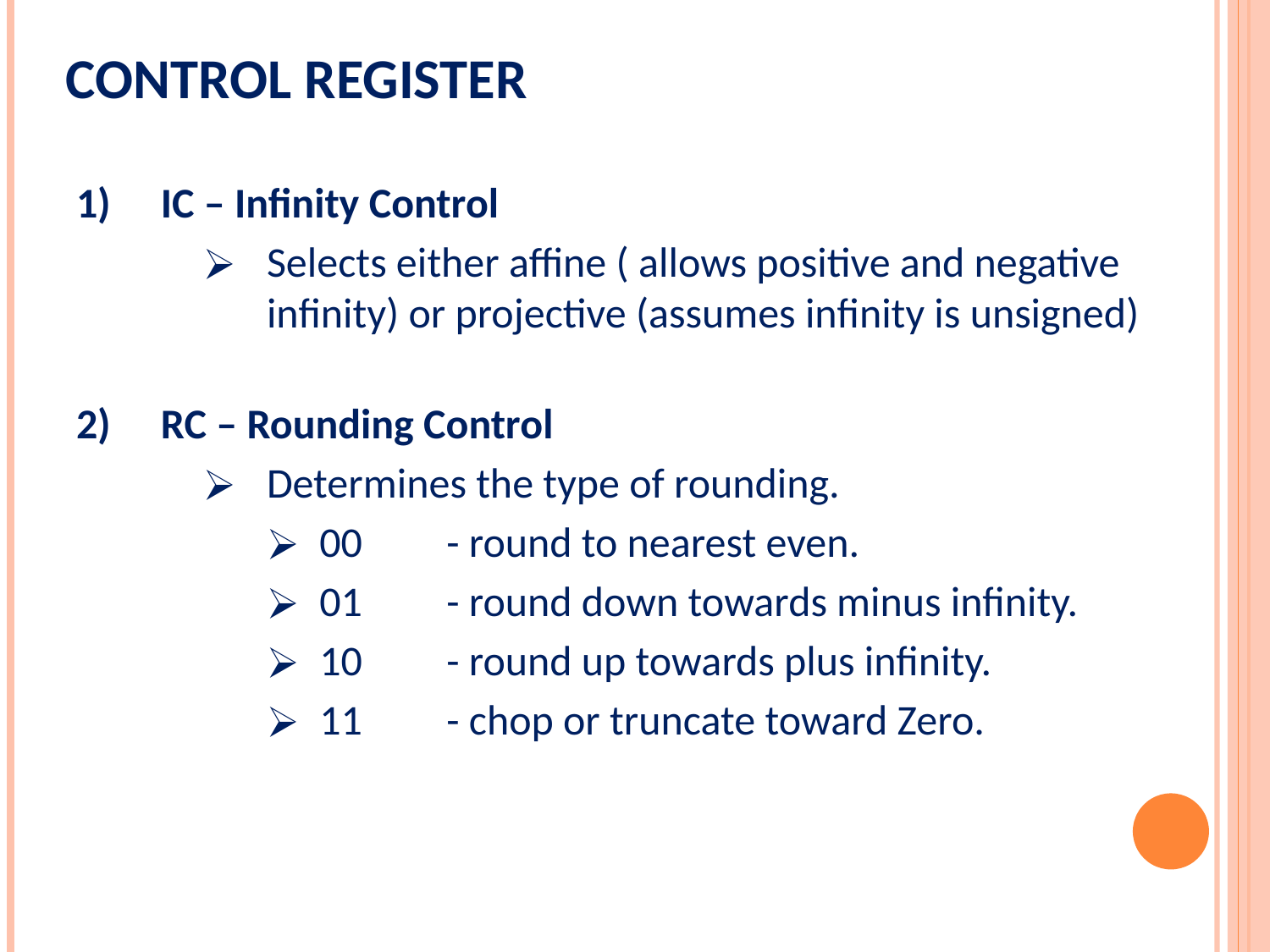

# Control register

IC – Infinity Control
Selects either affine ( allows positive and negative infinity) or projective (assumes infinity is unsigned)

RC – Rounding Control
Determines the type of rounding.
00	- round to nearest even.
01	- round down towards minus infinity.
10	- round up towards plus infinity.
11	- chop or truncate toward Zero.

39